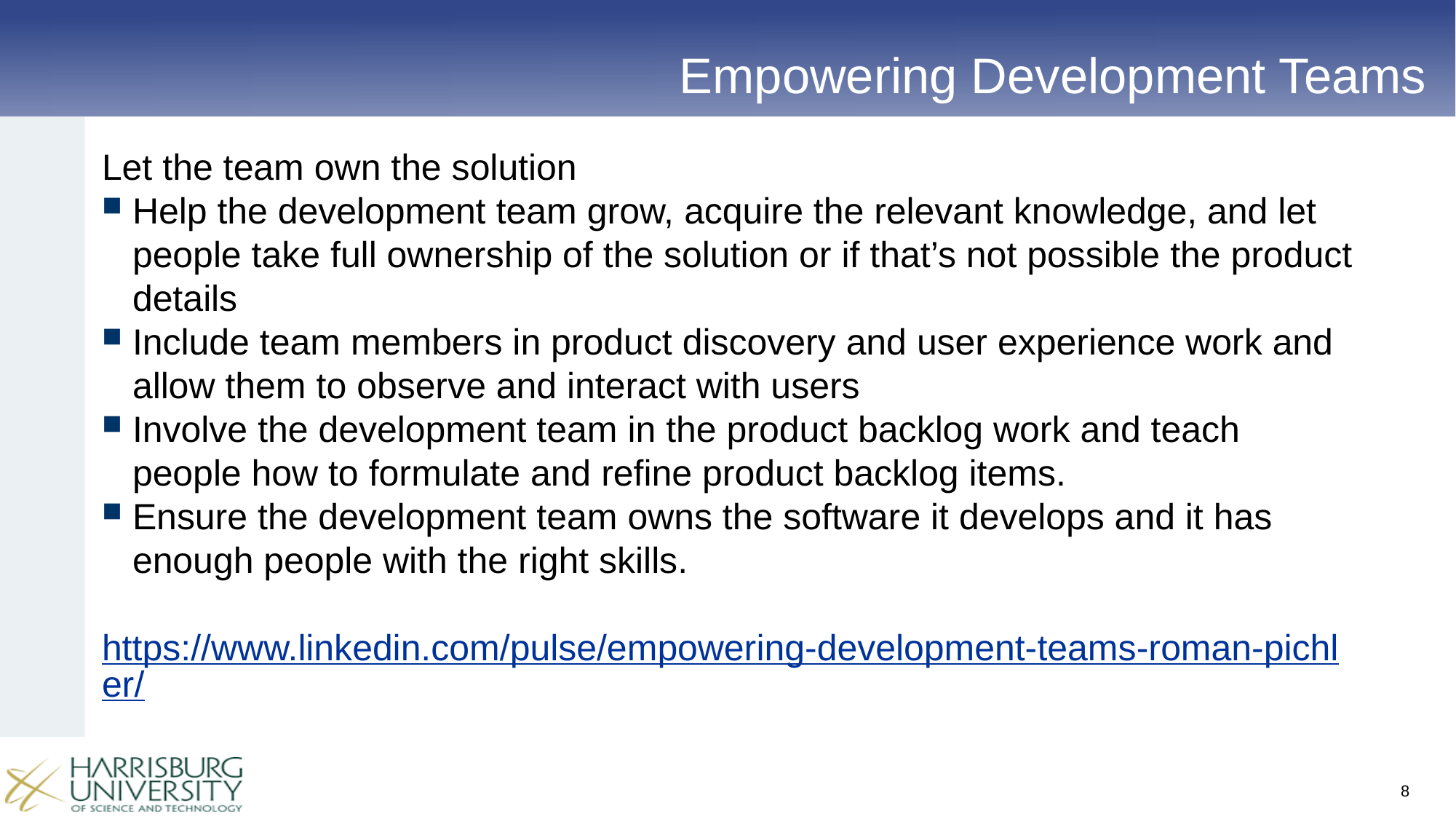

# Empowering Development Teams
Let the team own the solution
Help the development team grow, acquire the relevant knowledge, and let people take full ownership of the solution or if that’s not possible the product details
Include team members in product discovery and user experience work and allow them to observe and interact with users
Involve the development team in the product backlog work and teach people how to formulate and refine product backlog items.
Ensure the development team owns the software it develops and it has enough people with the right skills.

https://www.linkedin.com/pulse/empowering-development-teams-roman-pichler/

8